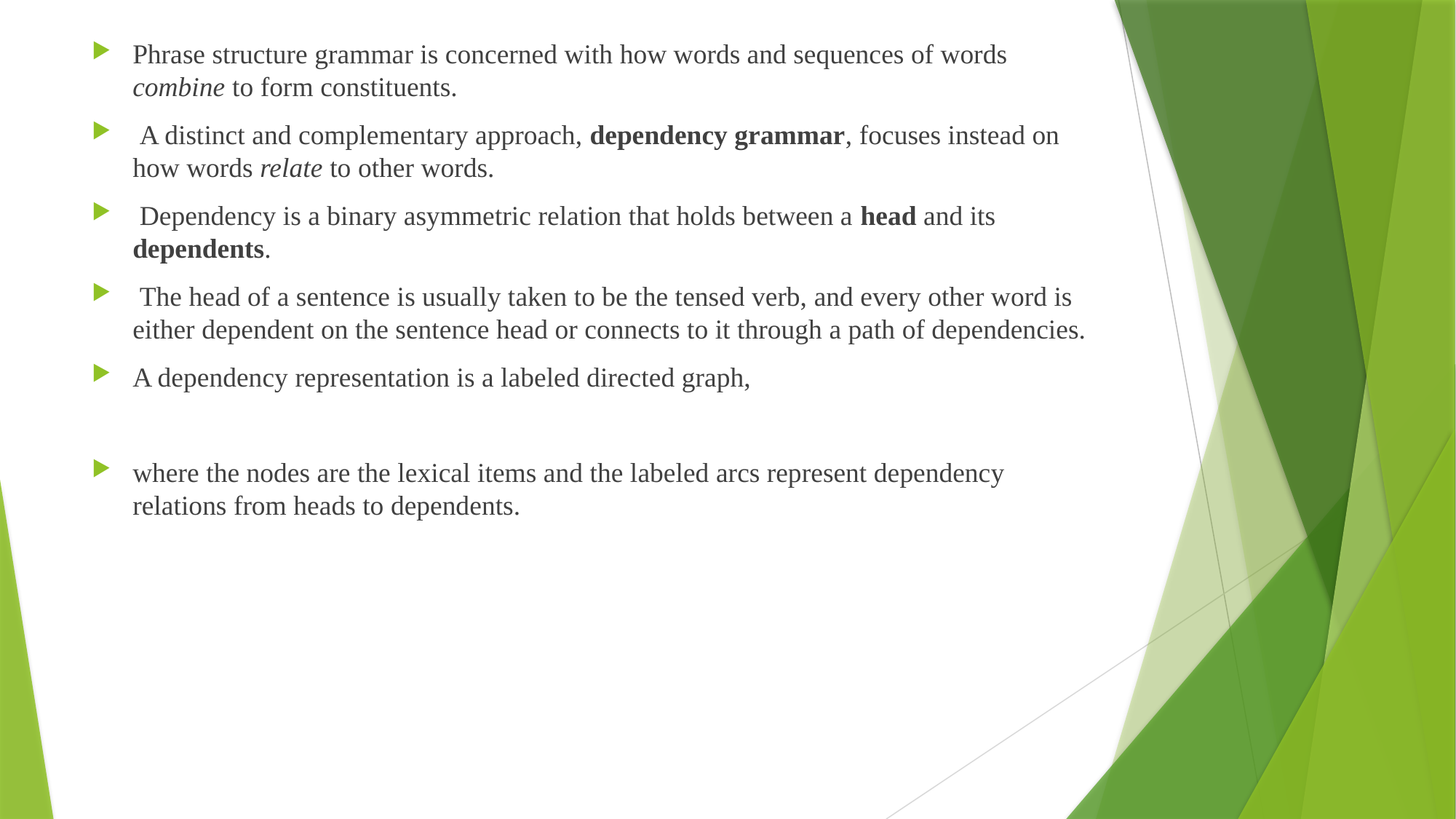

Phrase structure grammar is concerned with how words and sequences of words combine to form constituents.
 A distinct and complementary approach, dependency grammar, focuses instead on how words relate to other words.
 Dependency is a binary asymmetric relation that holds between a head and its dependents.
 The head of a sentence is usually taken to be the tensed verb, and every other word is either dependent on the sentence head or connects to it through a path of dependencies.
A dependency representation is a labeled directed graph,

where the nodes are the lexical items and the labeled arcs represent dependency relations from heads to dependents.